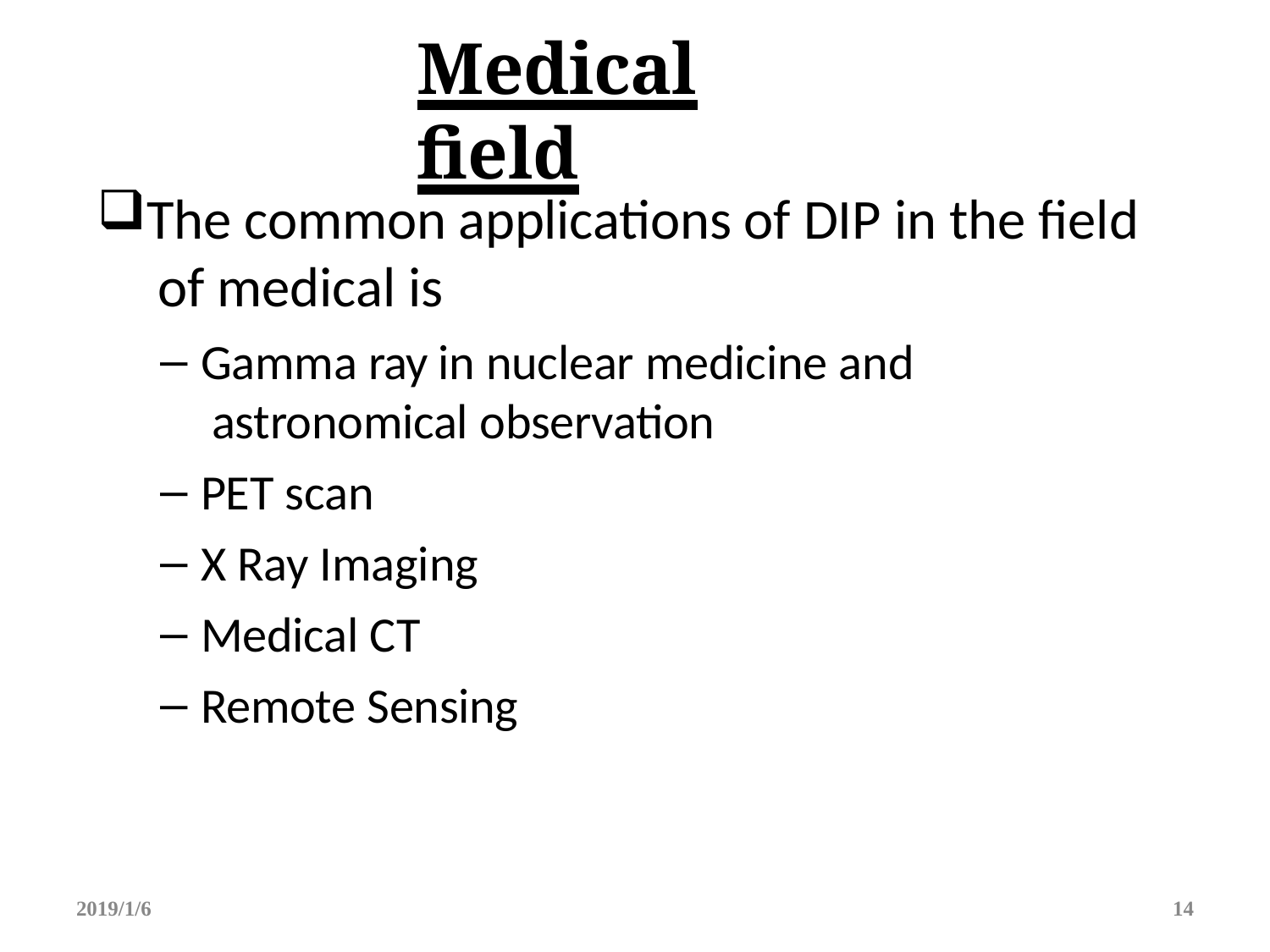

# Medical field
The common applications of DIP in the field  of medical is
Gamma ray in nuclear medicine and  astronomical observation
PET scan
X Ray Imaging
Medical CT
Remote Sensing
2019/1/6
14